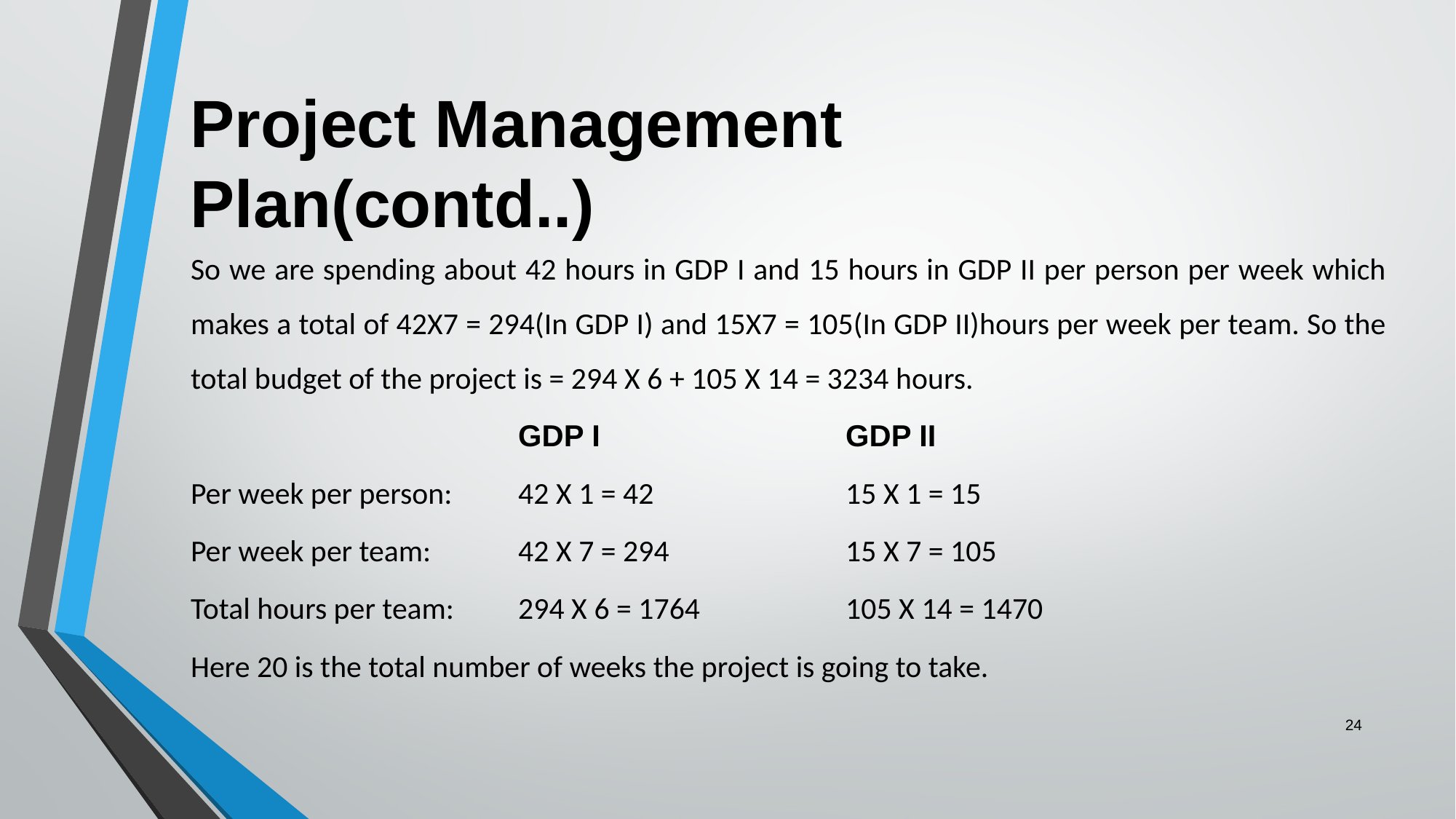

Project Management Plan(contd..)
So we are spending about 42 hours in GDP I and 15 hours in GDP II per person per week which makes a total of 42X7 = 294(In GDP I) and 15X7 = 105(In GDP II)hours per week per team. So the total budget of the project is = 294 X 6 + 105 X 14 = 3234 hours.
			GDP I			GDP II
Per week per person: 	42 X 1 = 42		15 X 1 = 15
Per week per team: 	42 X 7 = 294 		15 X 7 = 105
Total hours per team:	294 X 6 = 1764		105 X 14 = 1470
Here 20 is the total number of weeks the project is going to take.

24